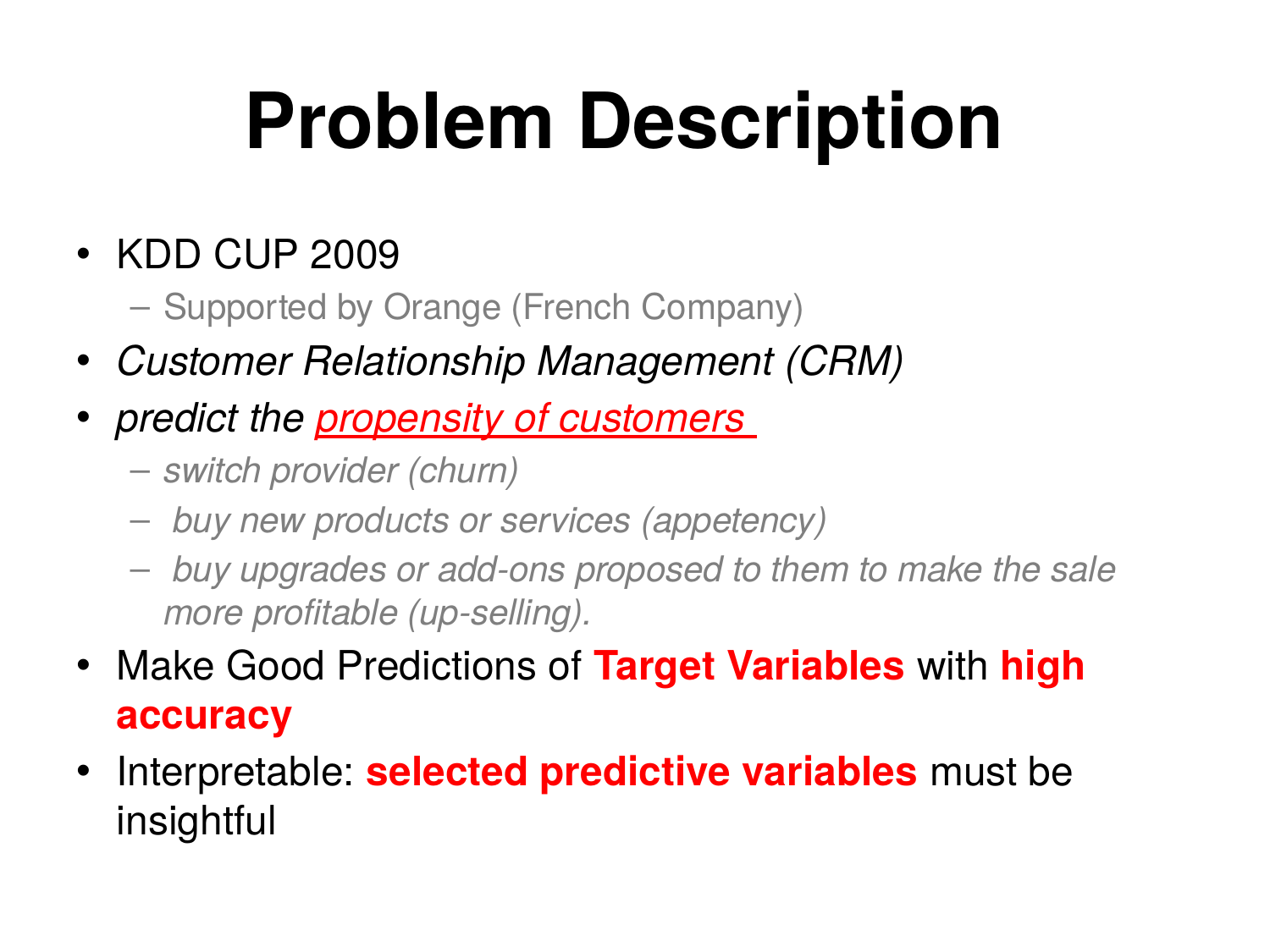

# Problem Description
KDD CUP 2009
Supported by Orange (French Company)
Customer Relationship Management (CRM)
predict the propensity of customers
switch provider (churn)
 buy new products or services (appetency)
 buy upgrades or add-ons proposed to them to make the sale more profitable (up-selling).
Make Good Predictions of Target Variables with high accuracy
Interpretable: selected predictive variables must be insightful